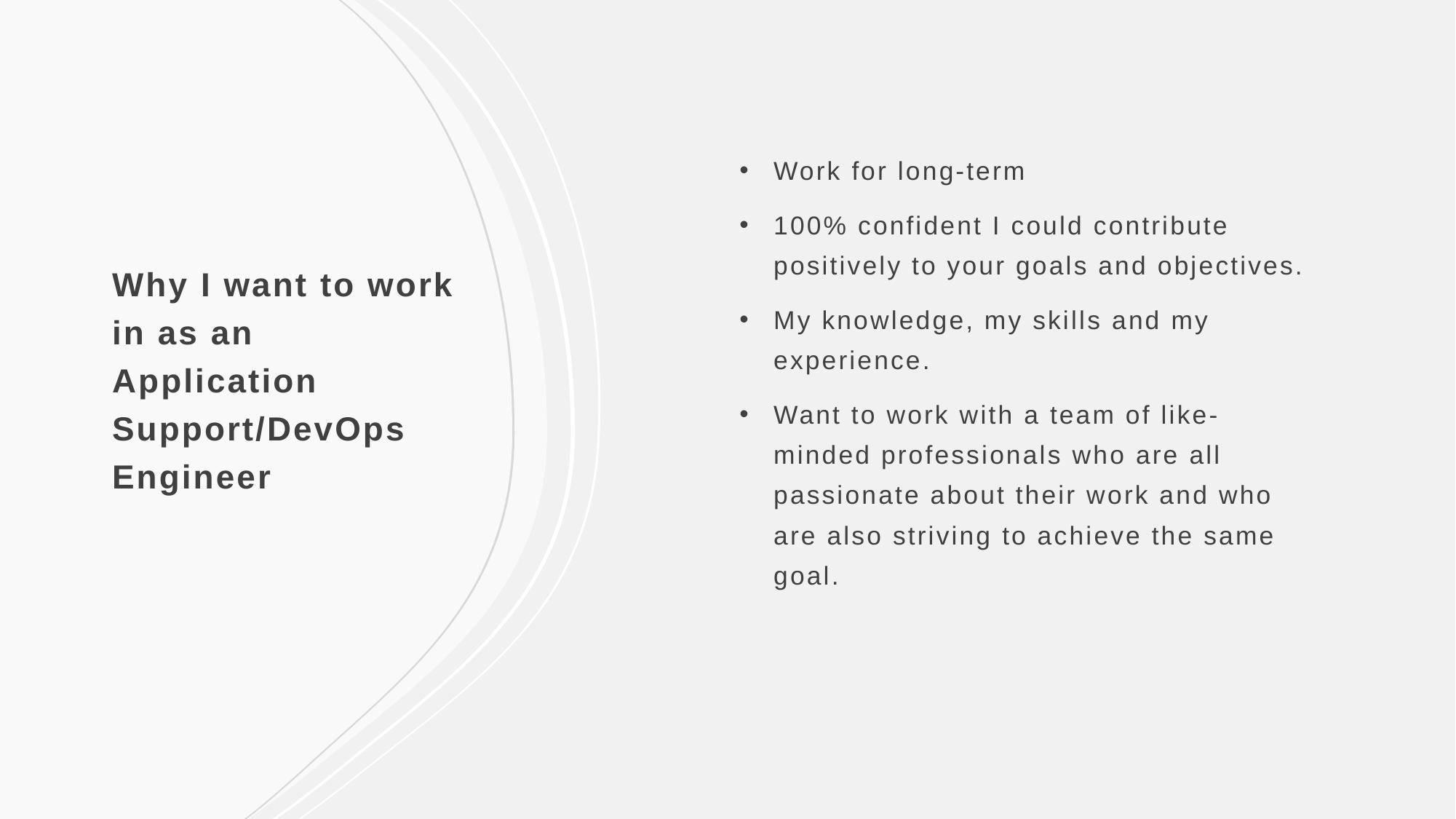

Work for long-term
100% confident I could contribute positively to your goals and objectives.
My knowledge, my skills and my experience.
Want to work with a team of like-minded professionals who are all passionate about their work and who are also striving to achieve the same goal.

# Why I want to work in as an Application Support/DevOps Engineer